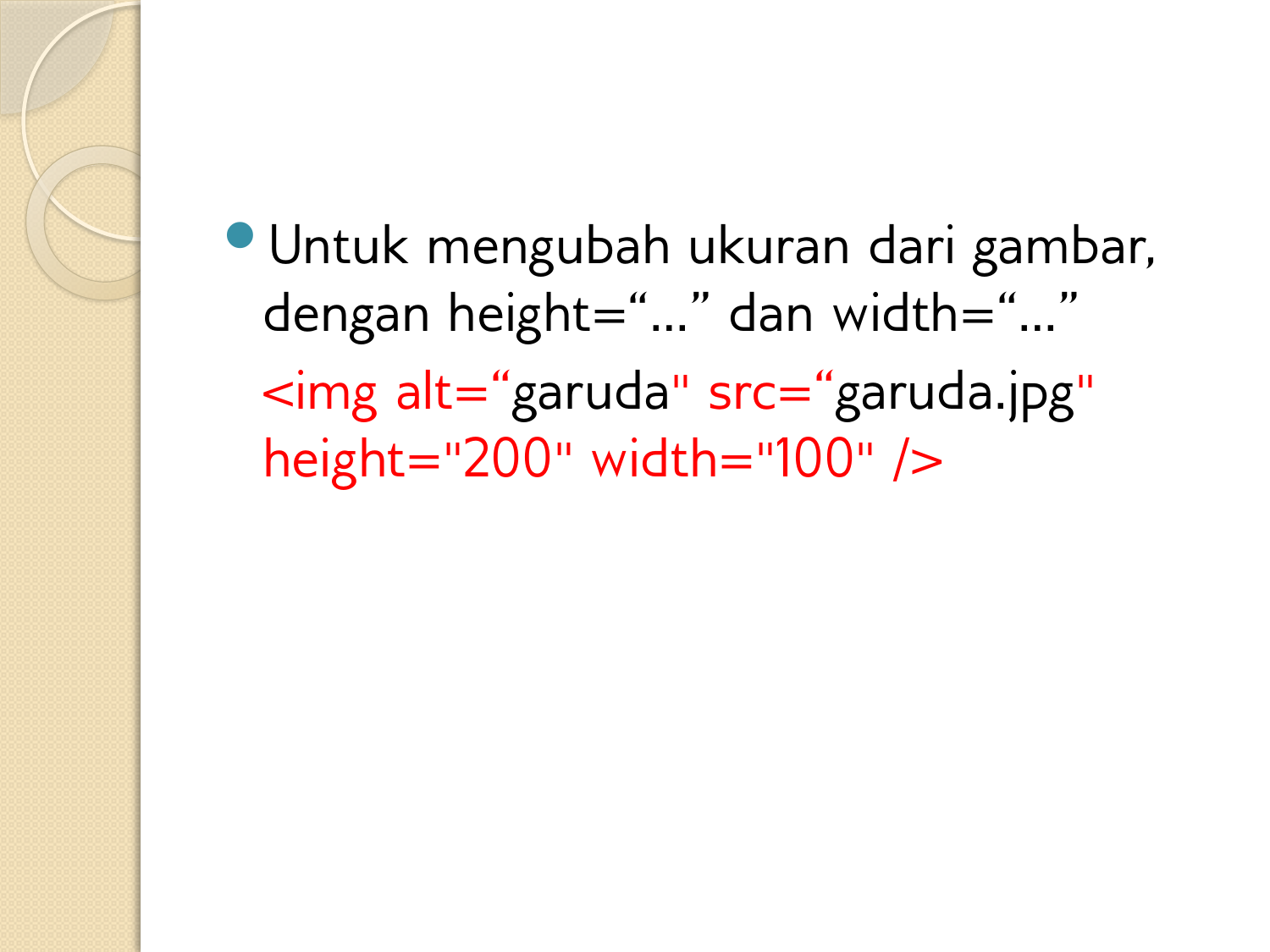

#
Untuk mengubah ukuran dari gambar, dengan height=“…” dan width=“…”
	<img alt=“garuda" src=“garuda.jpg" 	height="200" width="100" />